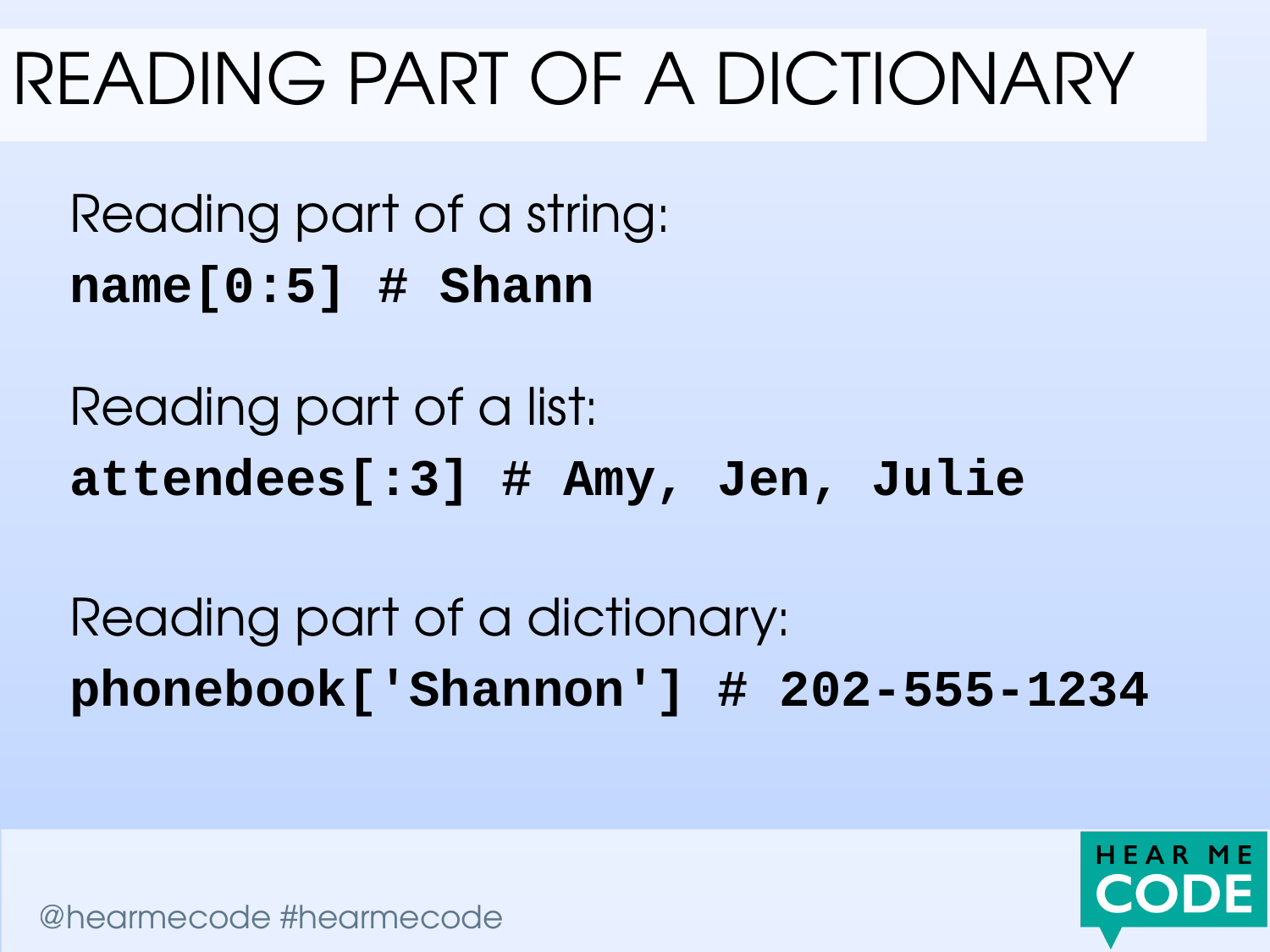

reading part of a dictionary
Reading part of a string:
name[0:5] # Shann

Reading part of a list:
attendees[:3] # Amy, Jen, Julie

Reading part of a dictionary:
phonebook['Shannon'] # 202-555-1234
44